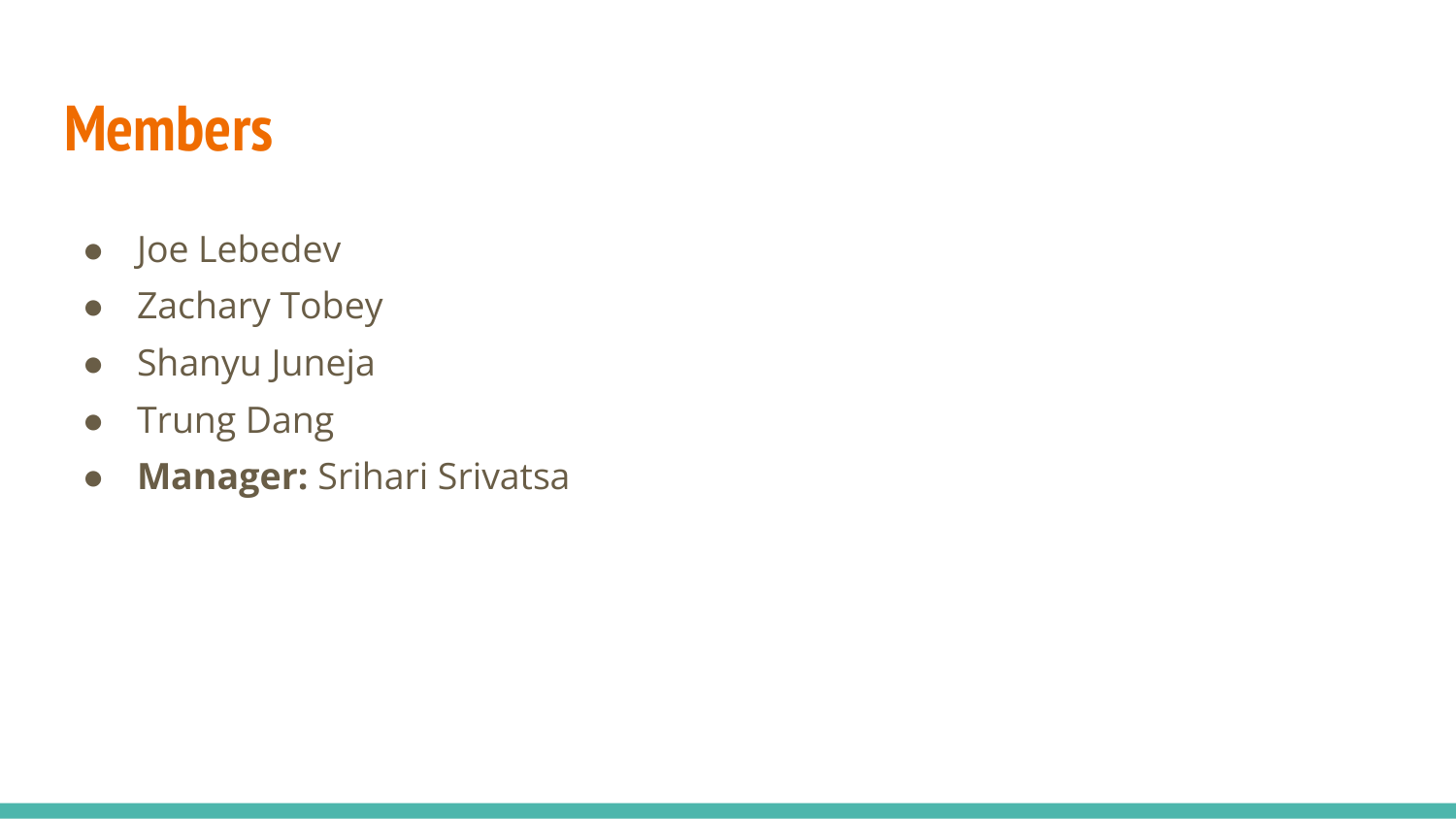

# Members
Joe Lebedev
Zachary Tobey
Shanyu Juneja
Trung Dang
Manager: Srihari Srivatsa